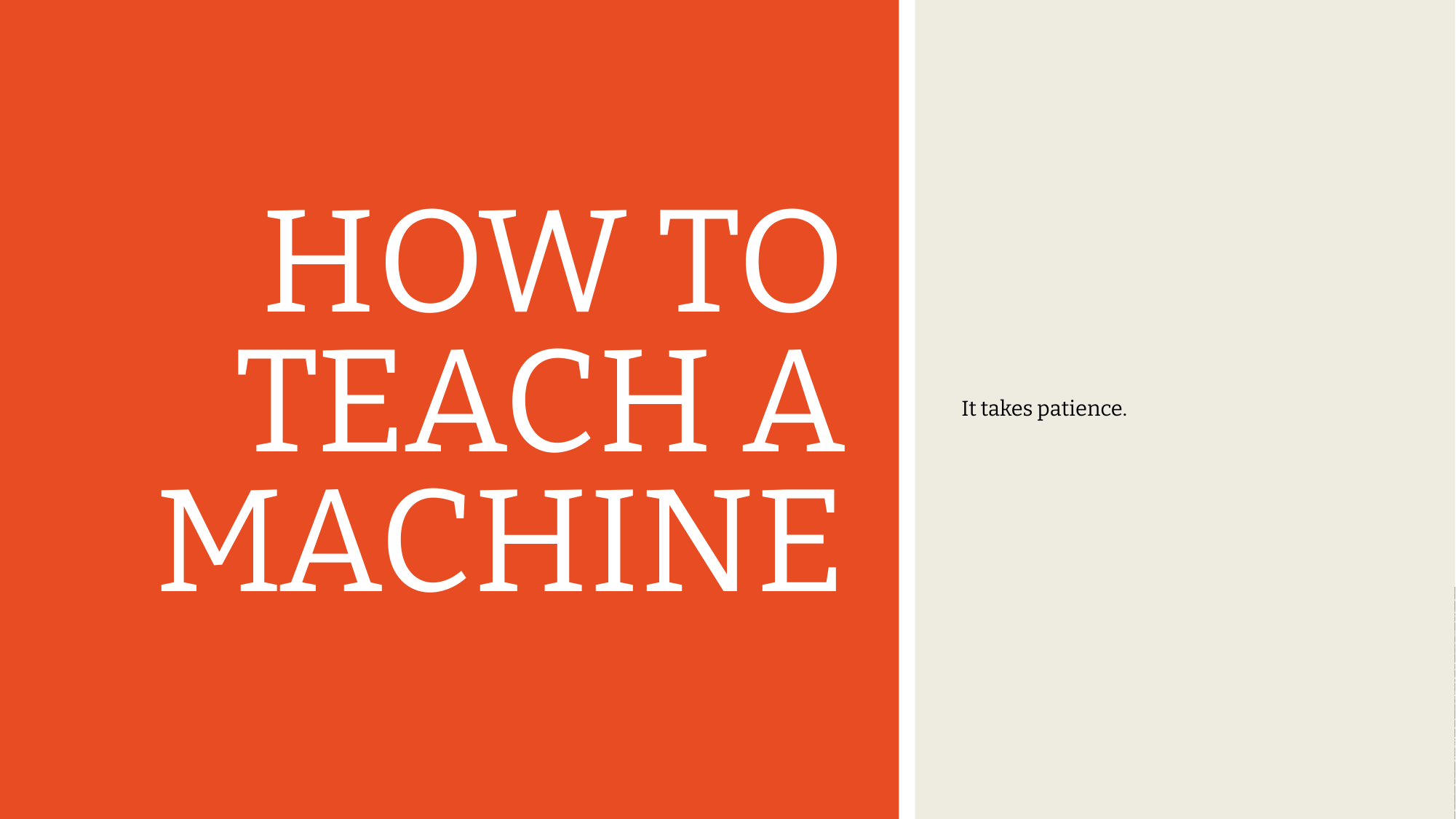

# How to teach a machine
It takes patience.